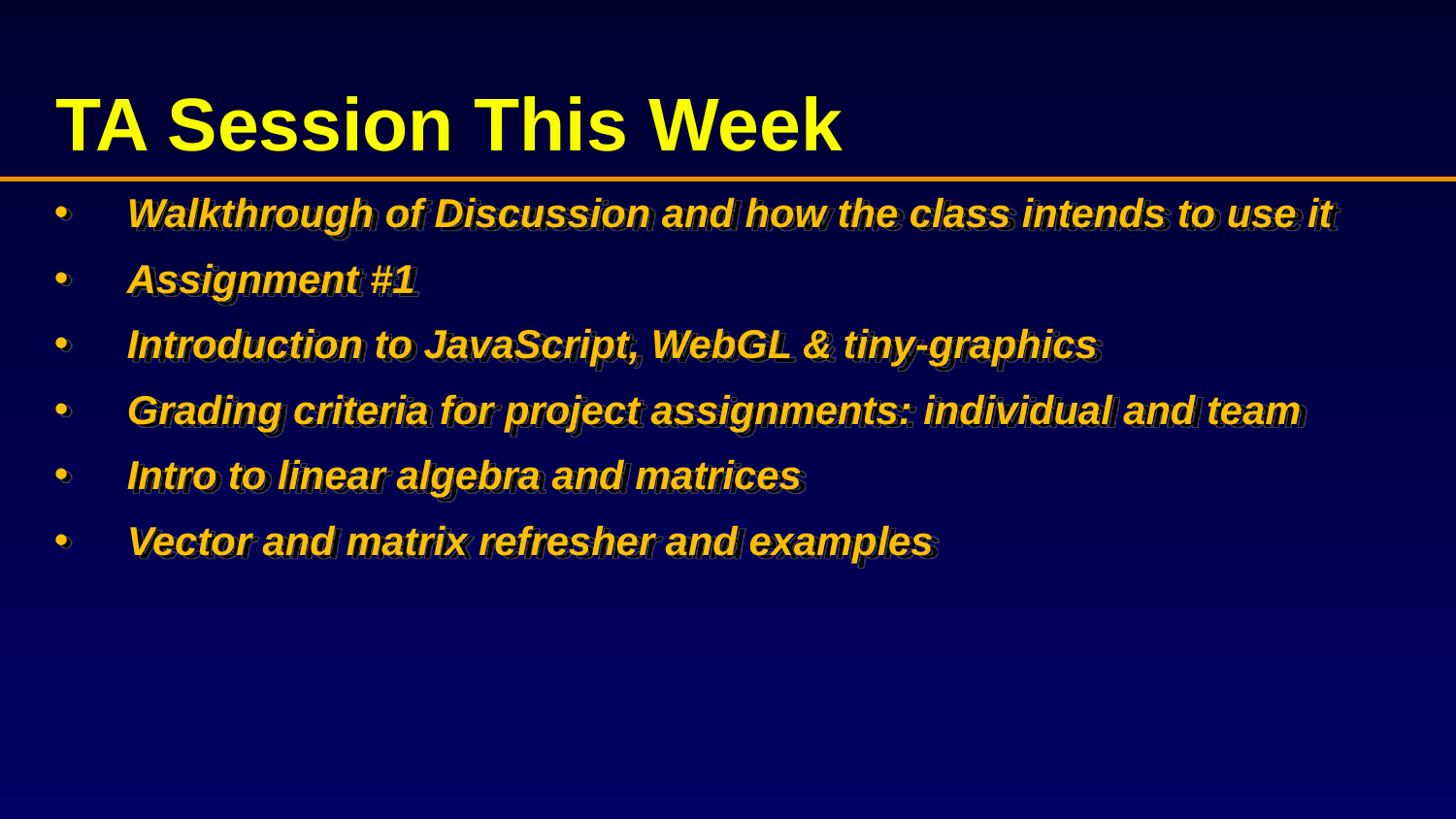

# TA Session This Week
Walkthrough of Discussion and how the class intends to use it
Assignment #1
Introduction to JavaScript, WebGL & tiny-graphics
Grading criteria for project assignments: individual and team
Intro to linear algebra and matrices
Vector and matrix refresher and examples